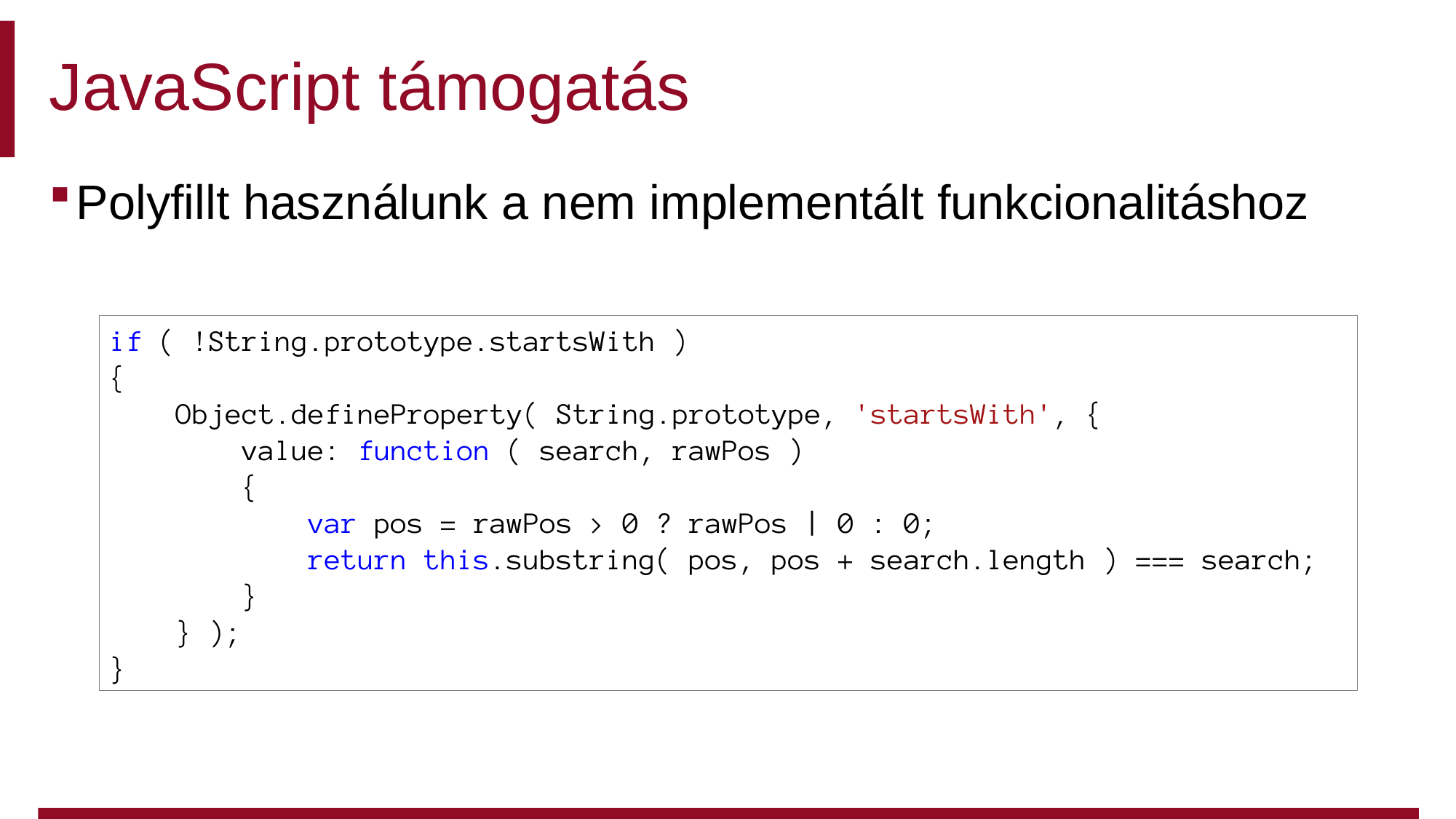

# JavaScript támogatás
Polyfillt használunk a nem implementált funkcionalitáshoz

if ( !String.prototype.startsWith )
{
    Object.defineProperty( String.prototype, 'startsWith', {
        value: function ( search, rawPos )
        {
            var pos = rawPos > 0 ? rawPos | 0 : 0;
            return this.substring( pos, pos + search.length ) === search;
        }
    } );
}